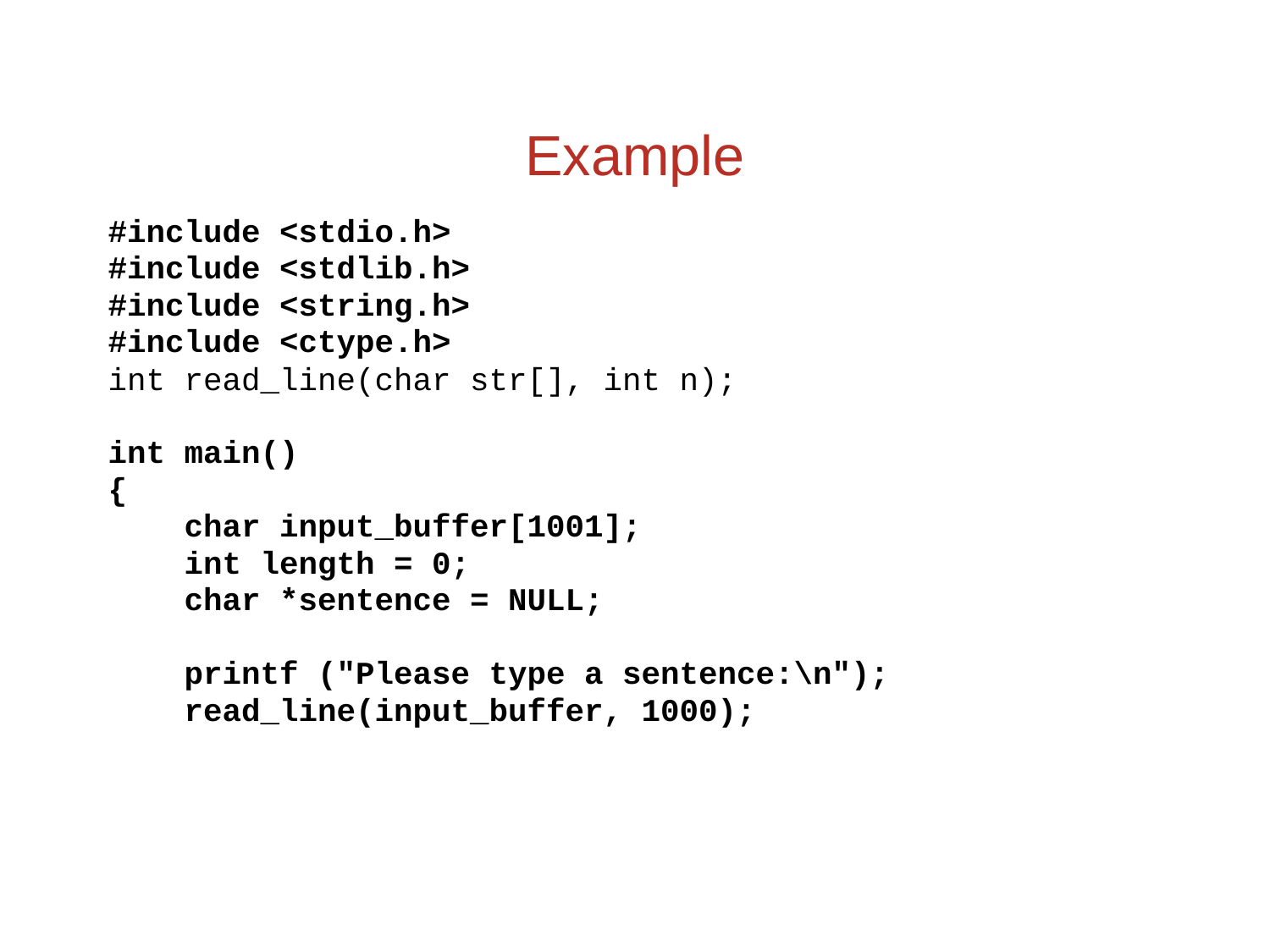

Example
#include <stdio.h>
#include <stdlib.h>
#include <string.h>
#include <ctype.h>
int read_line(char str[], int n);

int main()
{
    char input_buffer[1001];
    int length = 0;
    char *sentence = NULL;

    printf ("Please type a sentence:\n");
    read_line(input_buffer, 1000);